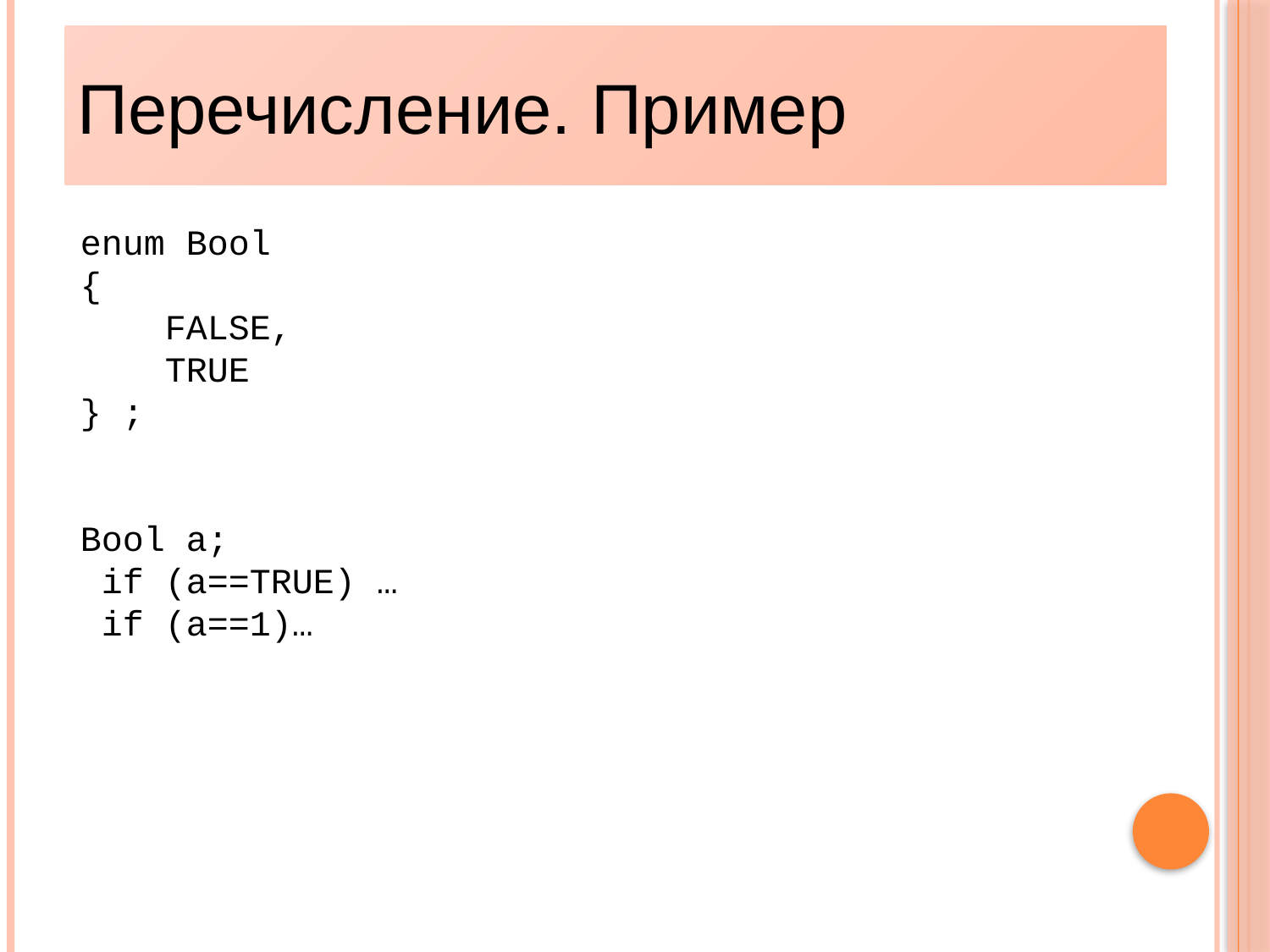

Перечисление. Пример
31
enum Bool
{
    FALSE,
    TRUE
} ;

Bool a;
 if (a==TRUE) …
 if (a==1)…